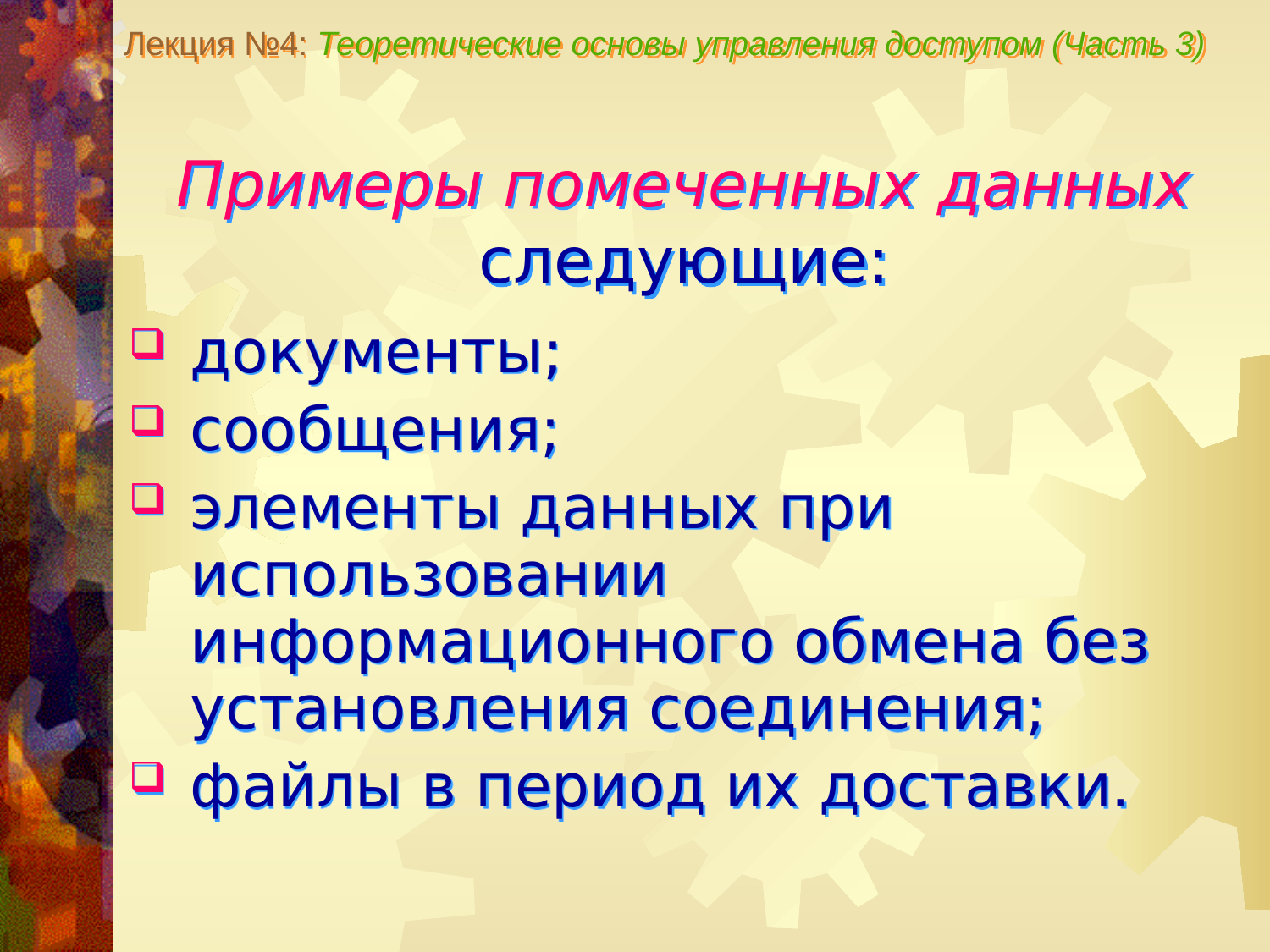

Лекция №4: Теоретические основы управления доступом (Часть 3)
Примеры помеченных данных следующие:
документы;
сообщения;
элементы данных при использовании информационного обмена без установления соединения;
файлы в период их доставки.